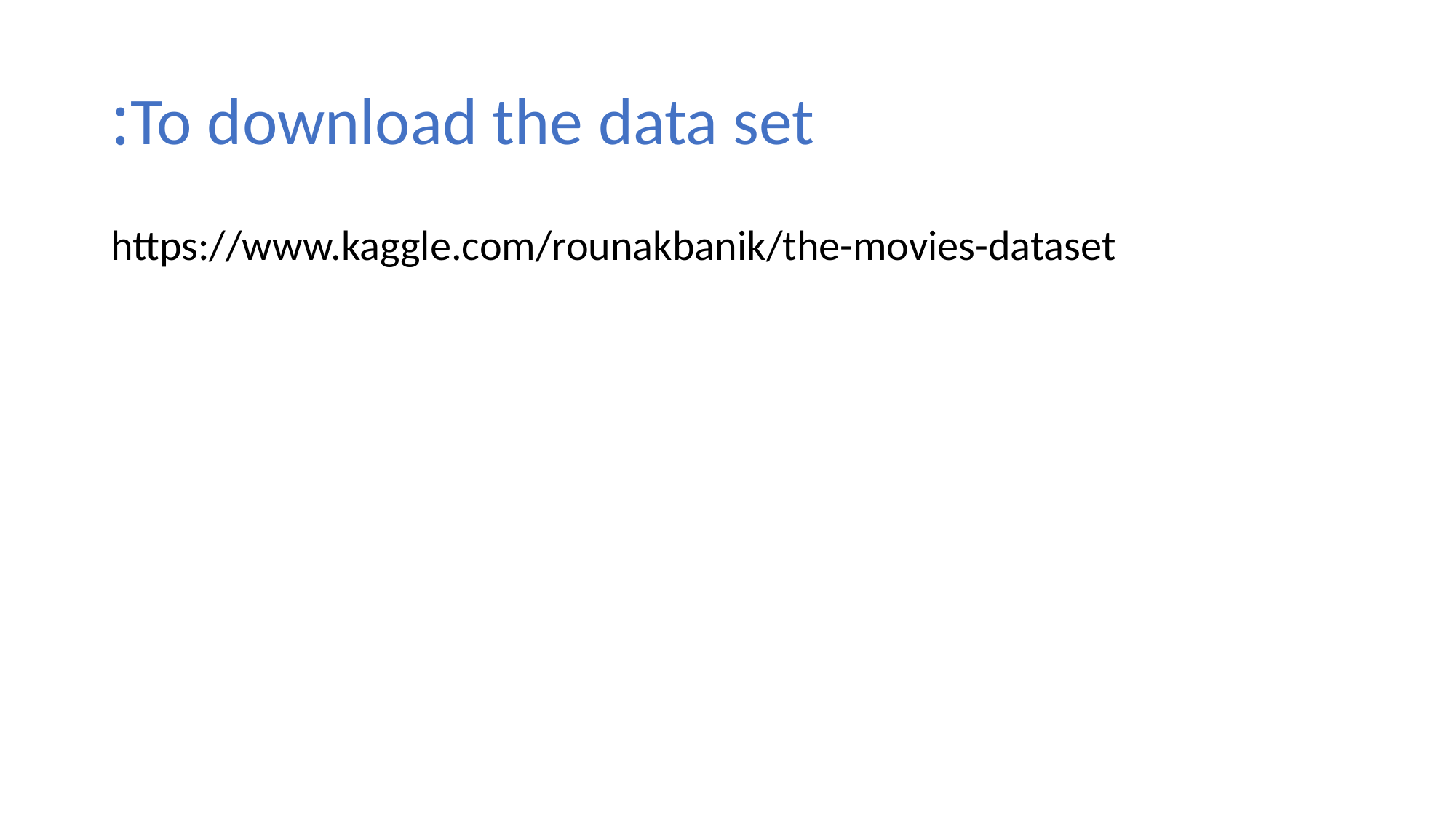

# To download the data set:
https://www.kaggle.com/rounakbanik/the-movies-dataset